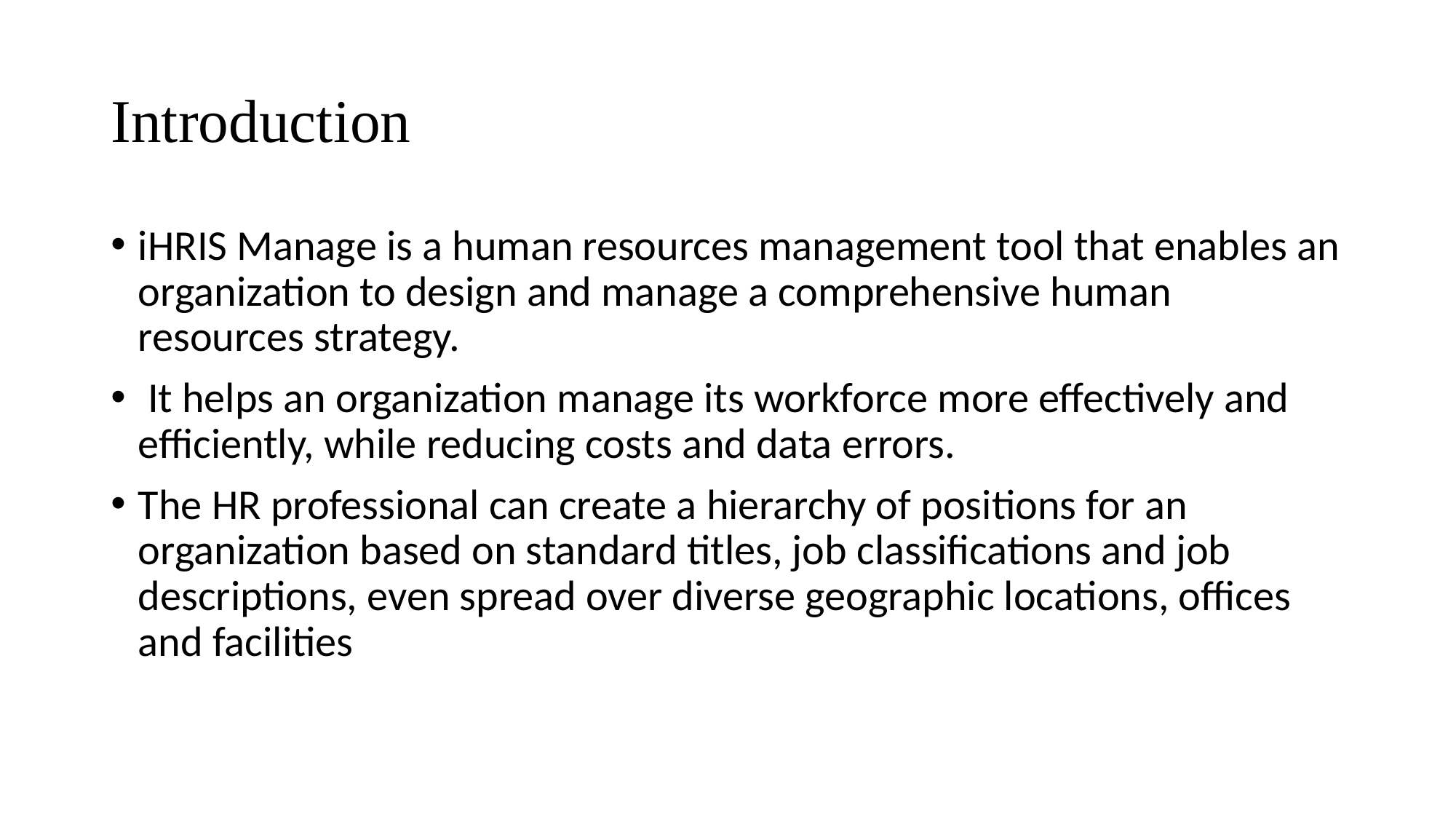

# Introduction
iHRIS Manage is a human resources management tool that enables an organization to design and manage a comprehensive human resources strategy.
 It helps an organization manage its workforce more effectively and efficiently, while reducing costs and data errors.
The HR professional can create a hierarchy of positions for an organization based on standard titles, job classifications and job descriptions, even spread over diverse geographic locations, offices and facilities